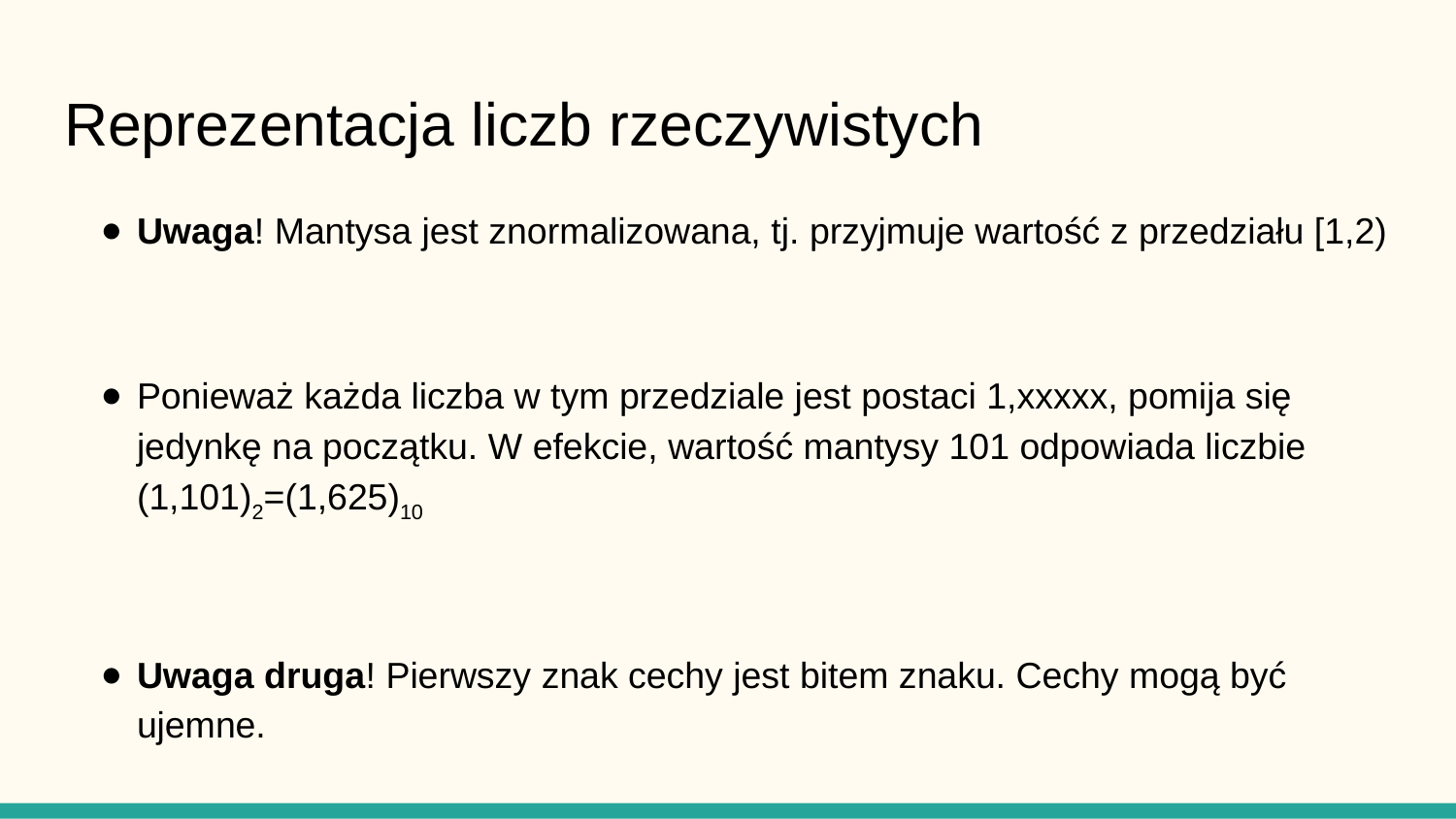

# Reprezentacja liczb rzeczywistych
Uwaga! Mantysa jest znormalizowana, tj. przyjmuje wartość z przedziału [1,2)

Ponieważ każda liczba w tym przedziale jest postaci 1,xxxxx, pomija się jedynkę na początku. W efekcie, wartość mantysy 101 odpowiada liczbie (1,101)2=(1,625)10

Uwaga druga! Pierwszy znak cechy jest bitem znaku. Cechy mogą być ujemne.